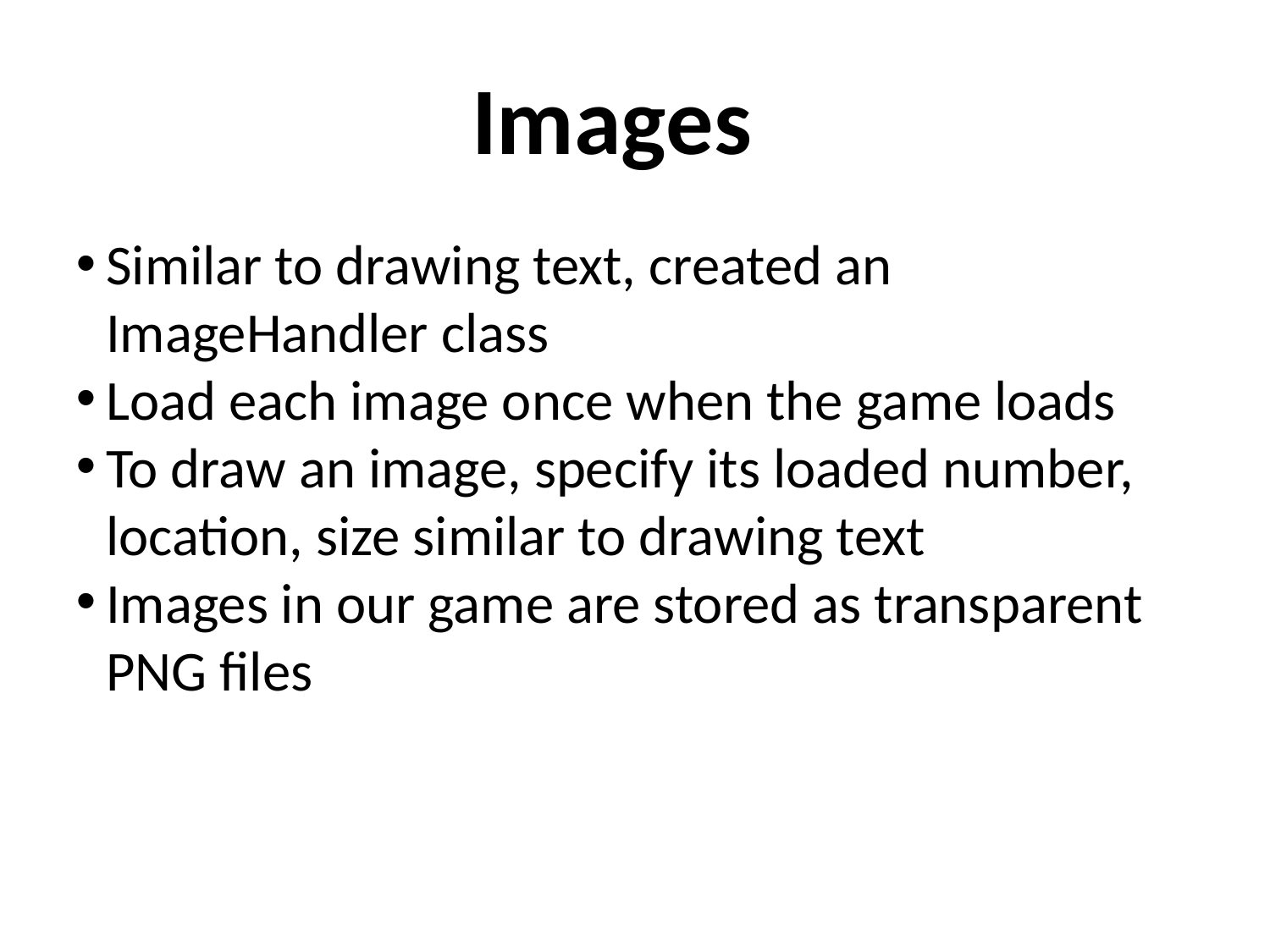

Images
Similar to drawing text, created an ImageHandler class
Load each image once when the game loads
To draw an image, specify its loaded number, location, size similar to drawing text
Images in our game are stored as transparent PNG files